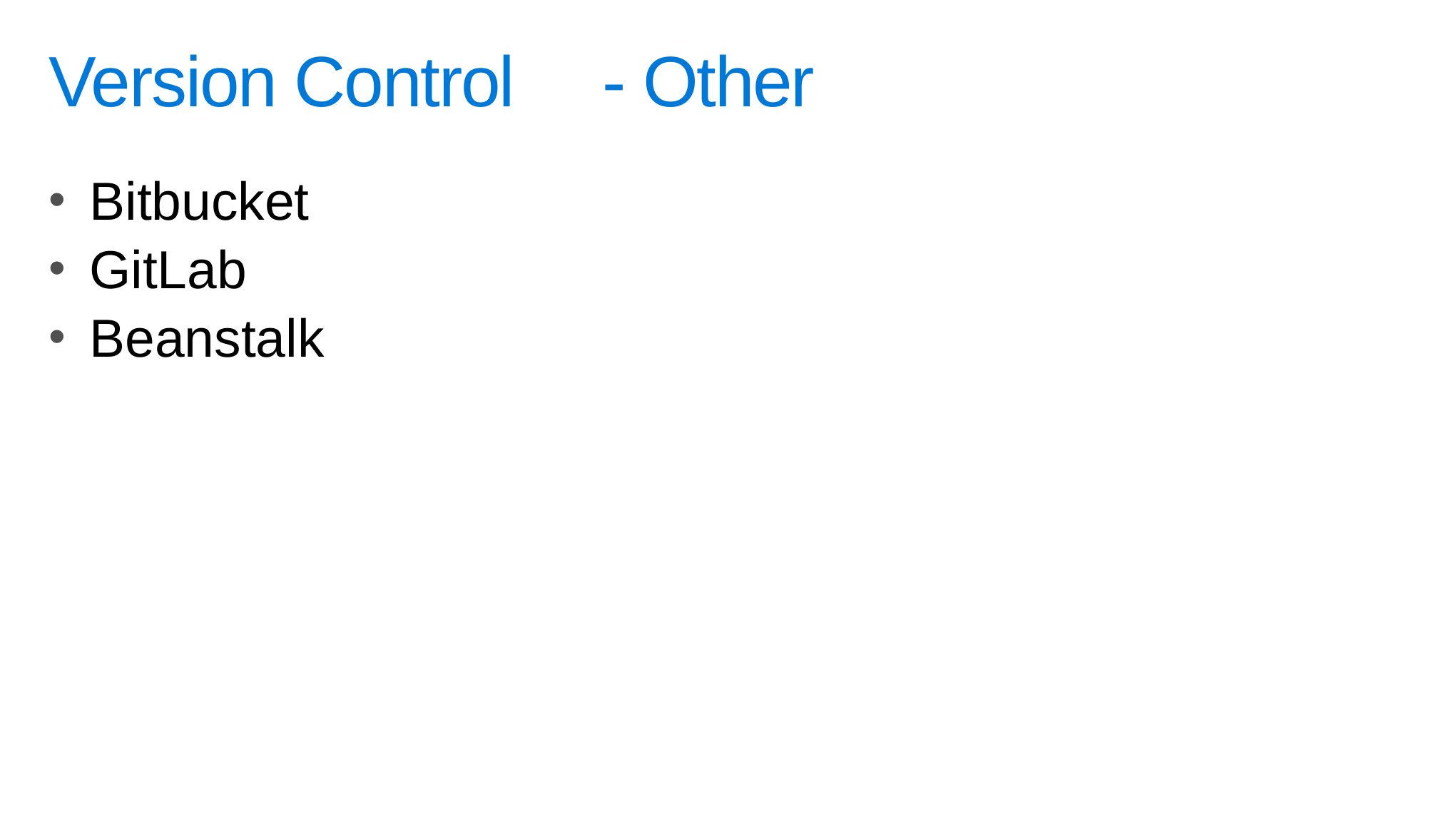

# Version Control	 - Other
Bitbucket
GitLab
Beanstalk